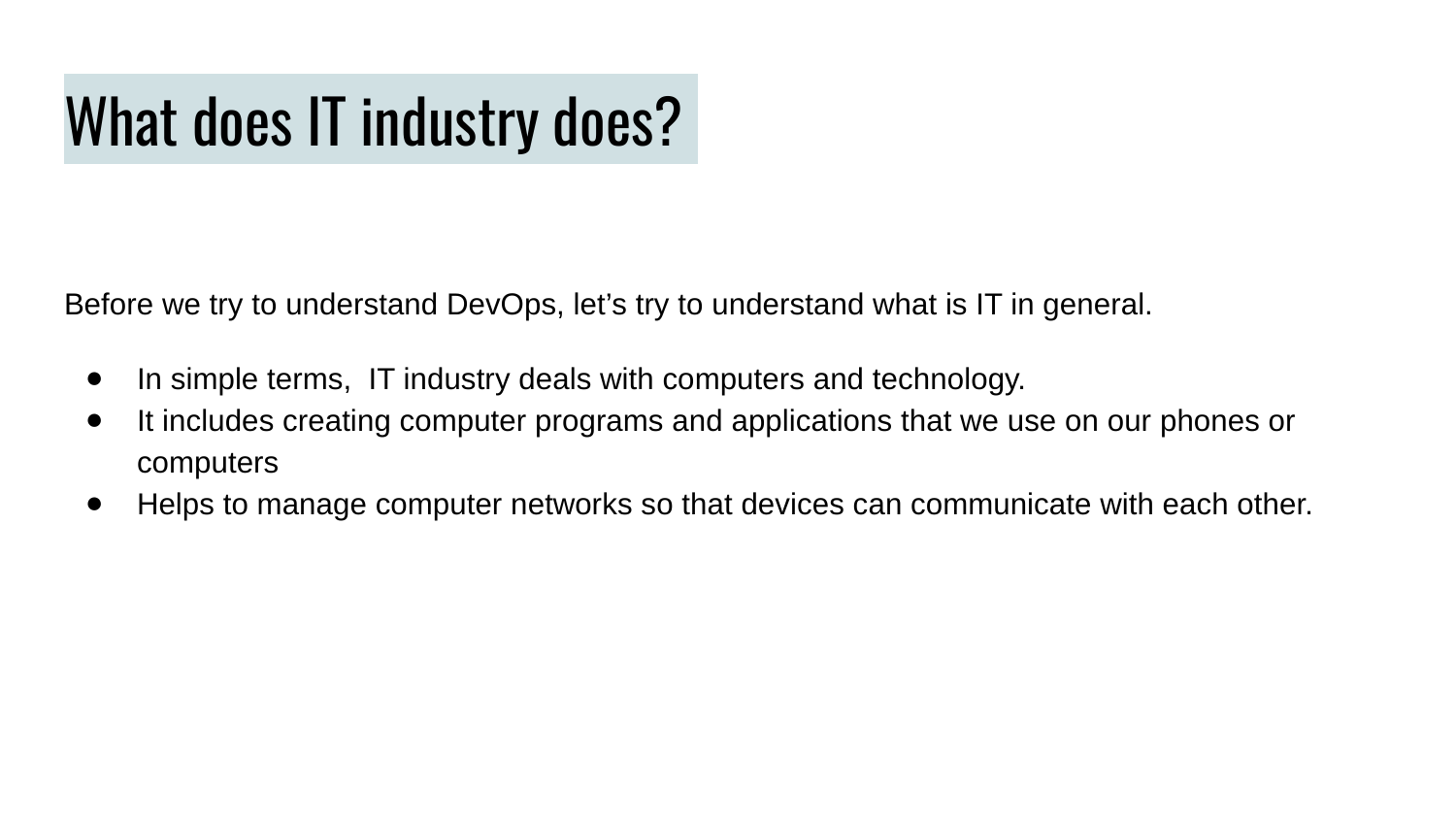

# What does IT industry does?

Before we try to understand DevOps, let’s try to understand what is IT in general.
In simple terms,  IT industry deals with computers and technology.
It includes creating computer programs and applications that we use on our phones or computers
Helps to manage computer networks so that devices can communicate with each other.